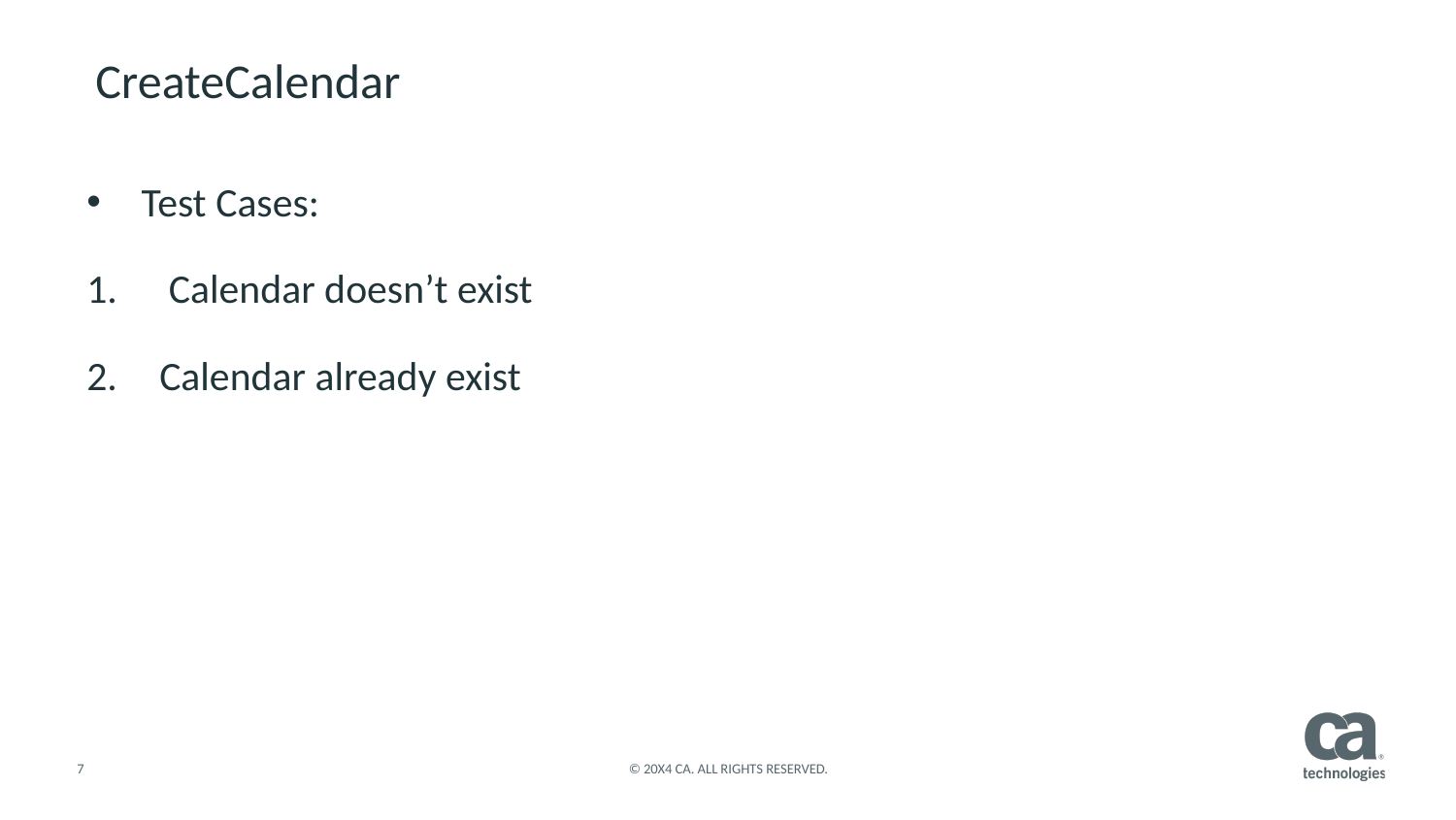

CreateCalendar
Test Cases:
 Calendar doesn’t exist
Calendar already exist